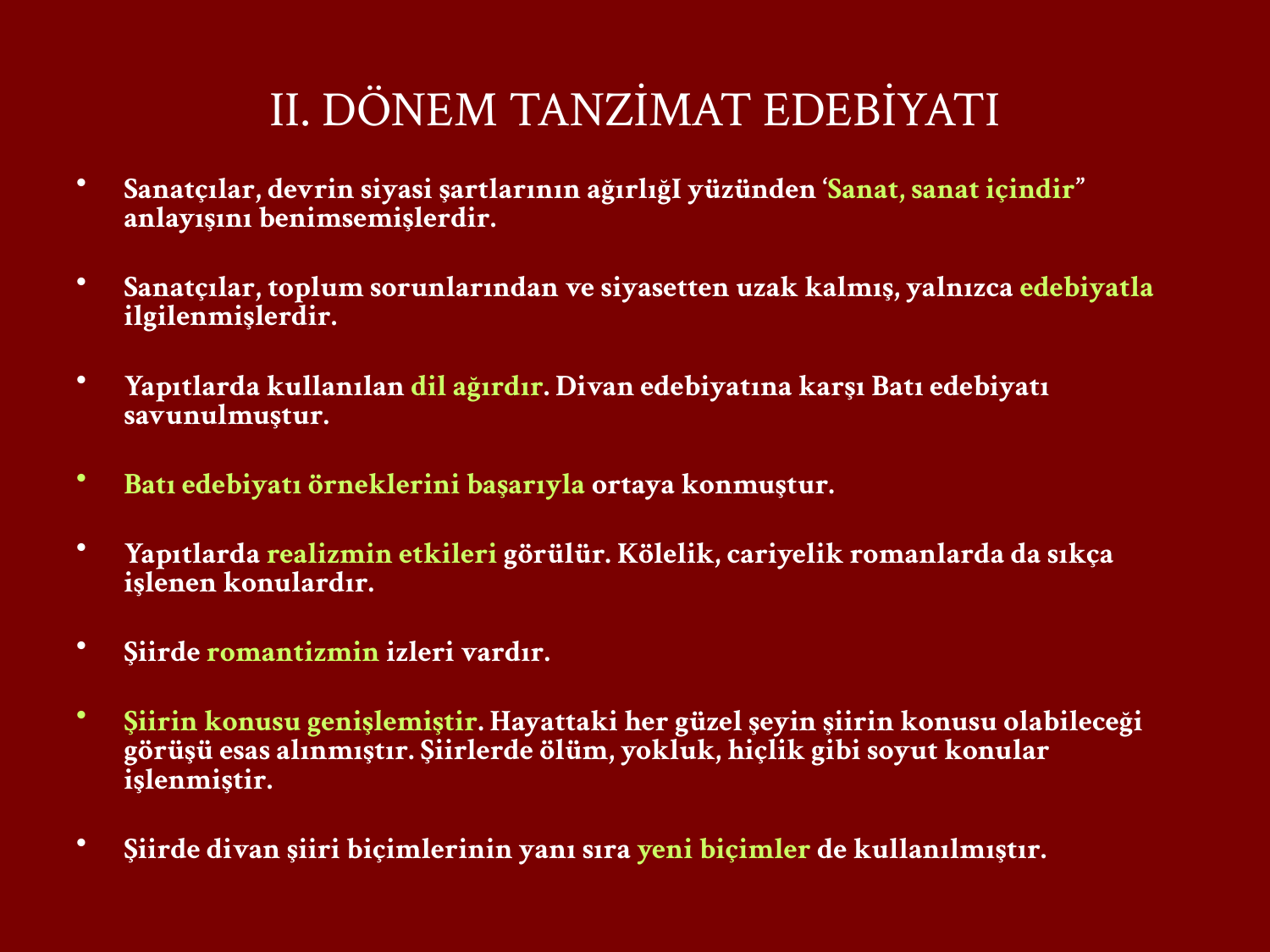

# II. DÖNEM TANZİMAT EDEBİYATI
Sanatçılar, devrin siyasi şartlarının ağırlığI yüzünden ‘Sanat, sanat içindir” anlayışını benimsemişlerdir.

Sanatçılar, toplum sorunlarından ve siyasetten uzak kalmış, yalnızca edebiyatla ilgilenmişlerdir.

Yapıtlarda kullanılan dil ağırdır. Divan edebiyatına karşı Batı edebiyatı savunulmuştur.

Batı edebiyatı örneklerini başarıyla ortaya konmuştur.

Yapıtlarda realizmin etkileri görülür. Kölelik, cariyelik romanlarda da sıkça işlenen konulardır.

Şiirde romantizmin izleri vardır.

Şiirin konusu genişlemiştir. Hayattaki her güzel şeyin şiirin konusu olabileceği görüşü esas alınmıştır. Şiirlerde ölüm, yokluk, hiçlik gibi soyut konular işlenmiştir.

Şiirde divan şiiri biçimlerinin yanı sıra yeni biçimler de kullanılmıştır.